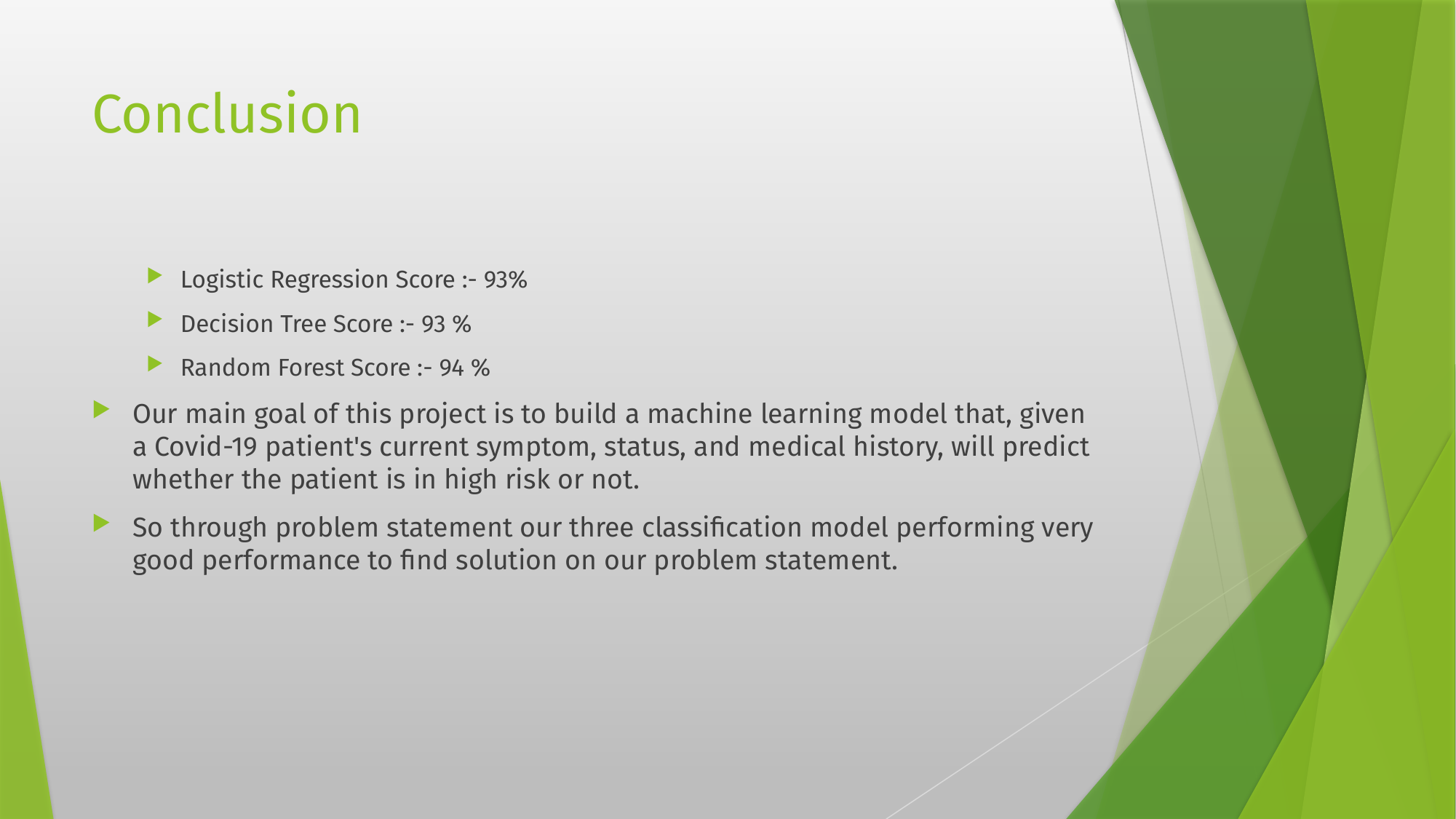

# Conclusion
Logistic Regression Score :- 93%
Decision Tree Score :- 93 %
Random Forest Score :- 94 %
Our main goal of this project is to build a machine learning model that, given a Covid-19 patient's current symptom, status, and medical history, will predict whether the patient is in high risk or not.
So through problem statement our three classification model performing very good performance to find solution on our problem statement.